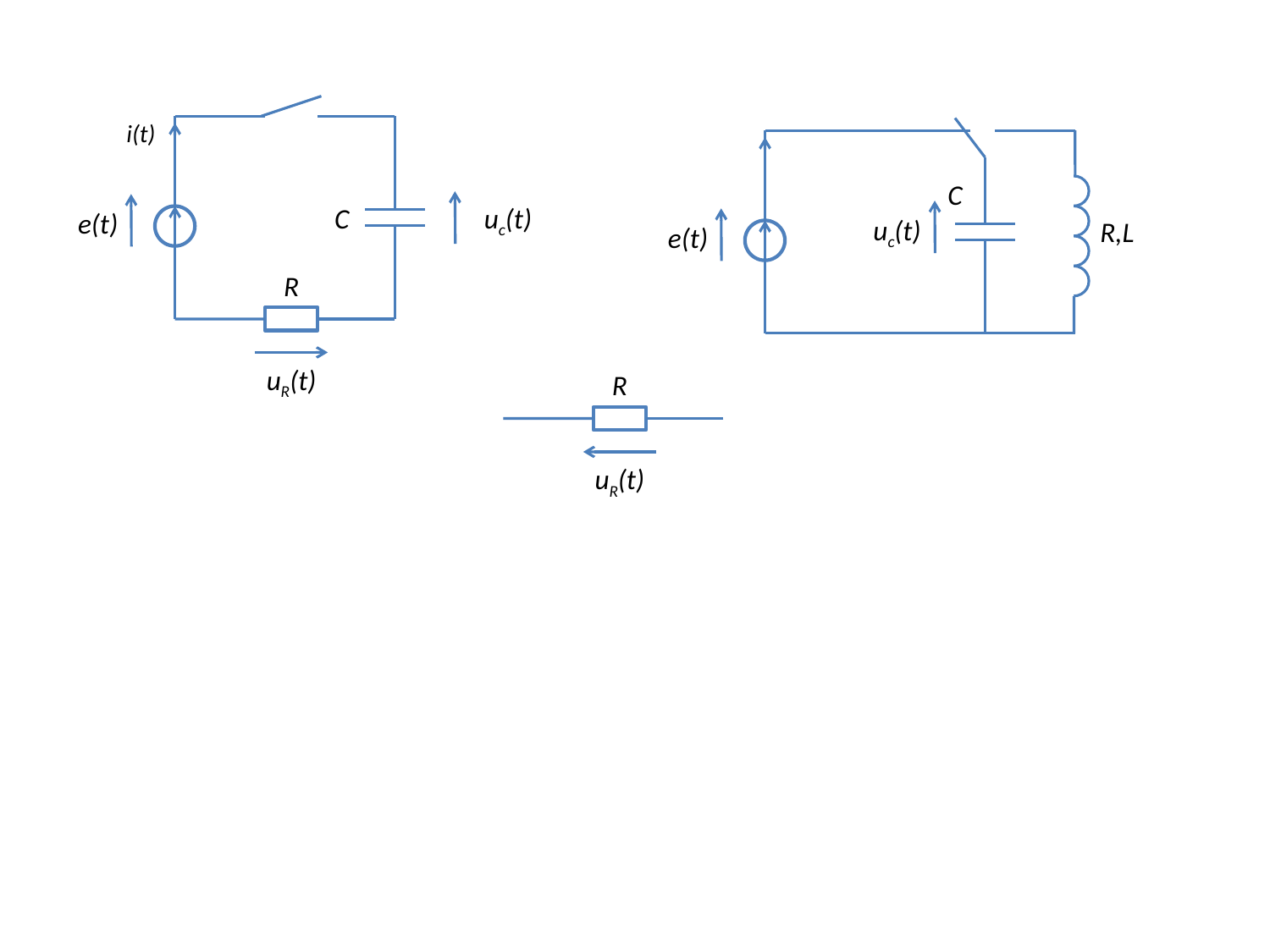

i(t)
C

C
uc(t)
e(t)

uc(t)
R,L
e(t)

R

uR(t)
R

uR(t)